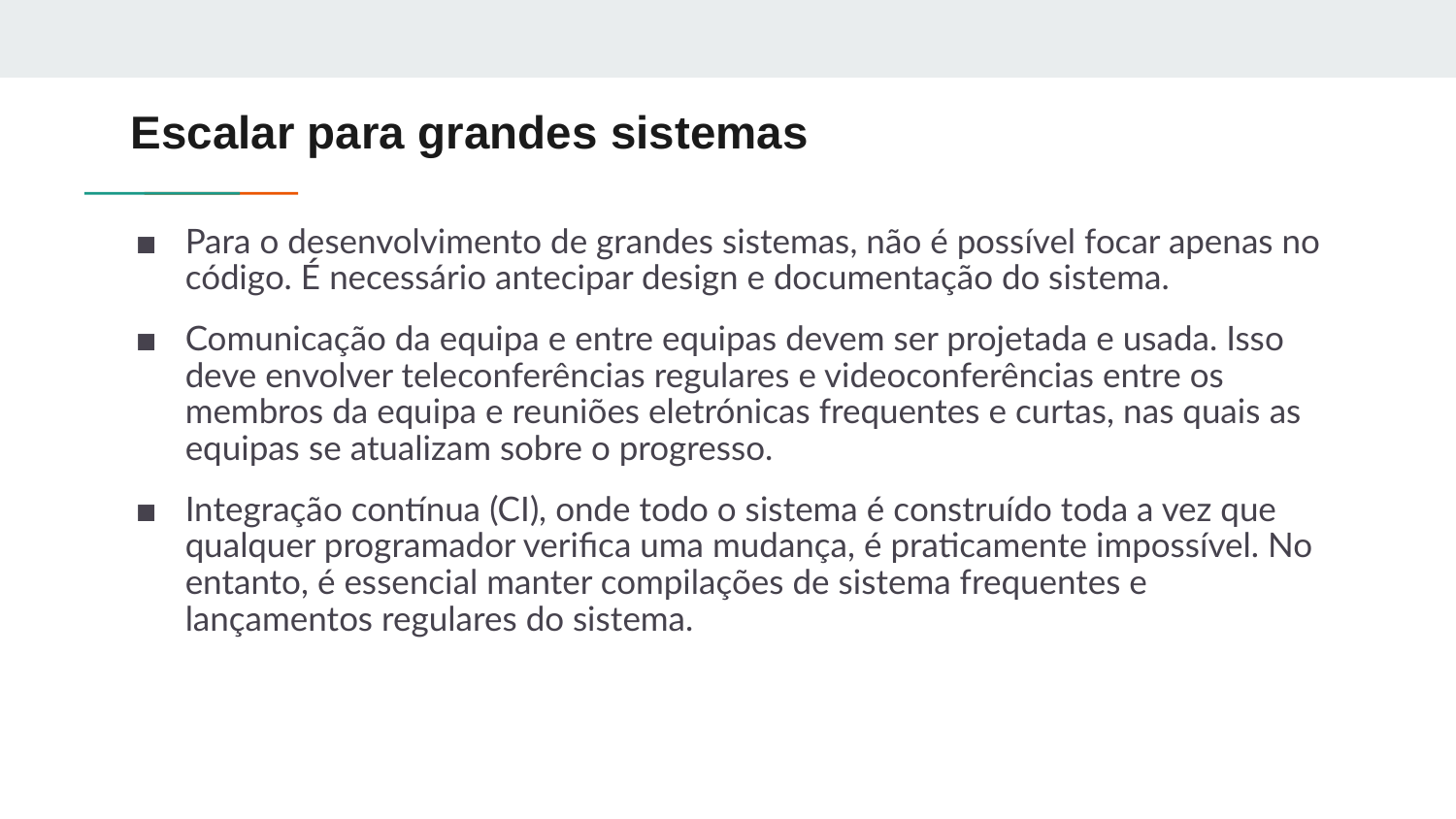

# Escalar para grandes sistemas
Para o desenvolvimento de grandes sistemas, não é possível focar apenas no código. É necessário antecipar design e documentação do sistema.
Comunicação da equipa e entre equipas devem ser projetada e usada. Isso deve envolver teleconferências regulares e videoconferências entre os membros da equipa e reuniões eletrónicas frequentes e curtas, nas quais as equipas se atualizam sobre o progresso.
Integração contínua (CI), onde todo o sistema é construído toda a vez que qualquer programador verifica uma mudança, é praticamente impossível. No entanto, é essencial manter compilações de sistema frequentes e lançamentos regulares do sistema.